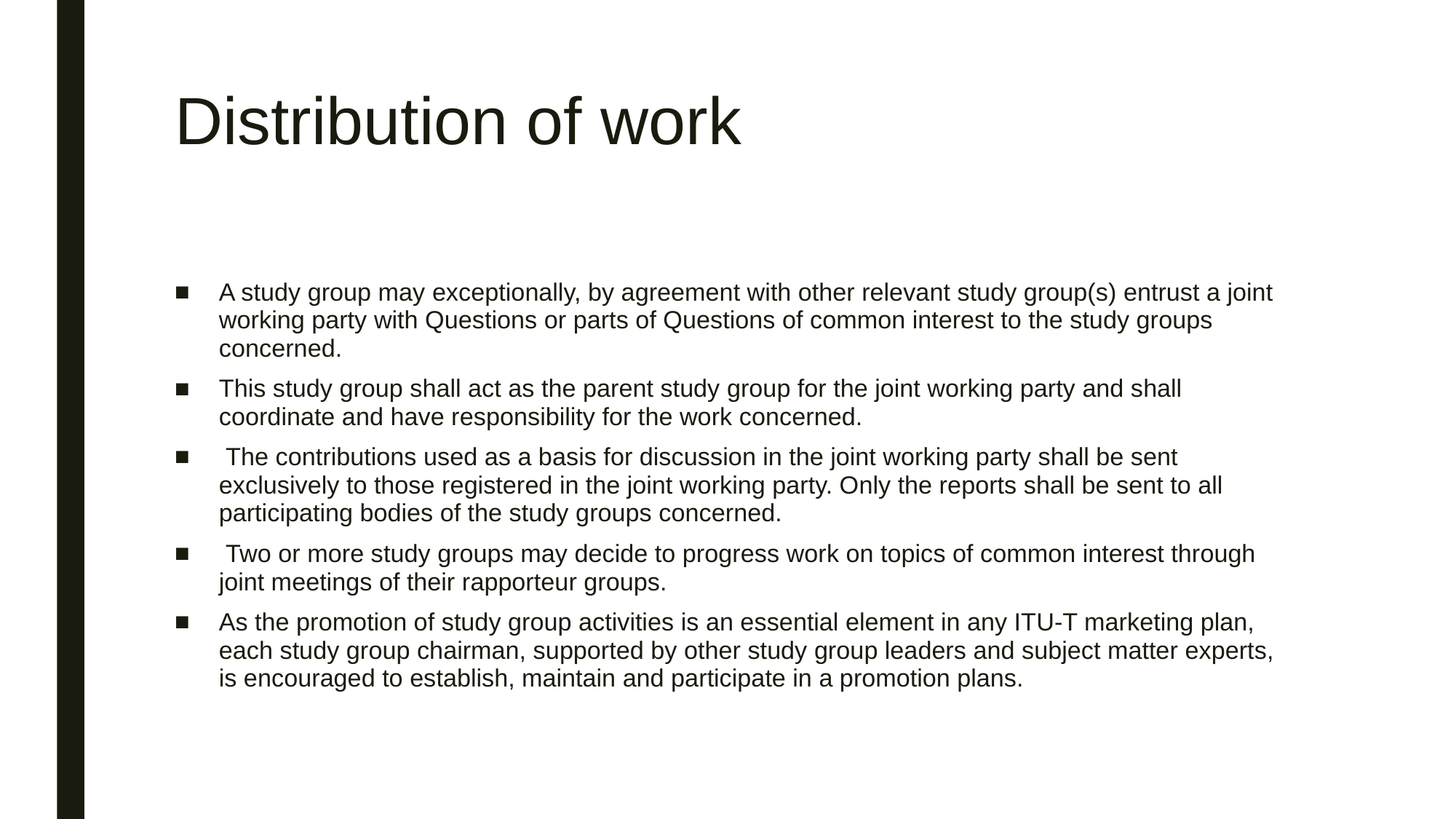

# Distribution of work
A study group may exceptionally, by agreement with other relevant study group(s) entrust a joint working party with Questions or parts of Questions of common interest to the study groups concerned.
This study group shall act as the parent study group for the joint working party and shall coordinate and have responsibility for the work concerned.
 The contributions used as a basis for discussion in the joint working party shall be sent exclusively to those registered in the joint working party. Only the reports shall be sent to all participating bodies of the study groups concerned.
 Two or more study groups may decide to progress work on topics of common interest through joint meetings of their rapporteur groups.
As the promotion of study group activities is an essential element in any ITU-T marketing plan, each study group chairman, supported by other study group leaders and subject matter experts, is encouraged to establish, maintain and participate in a promotion plans.